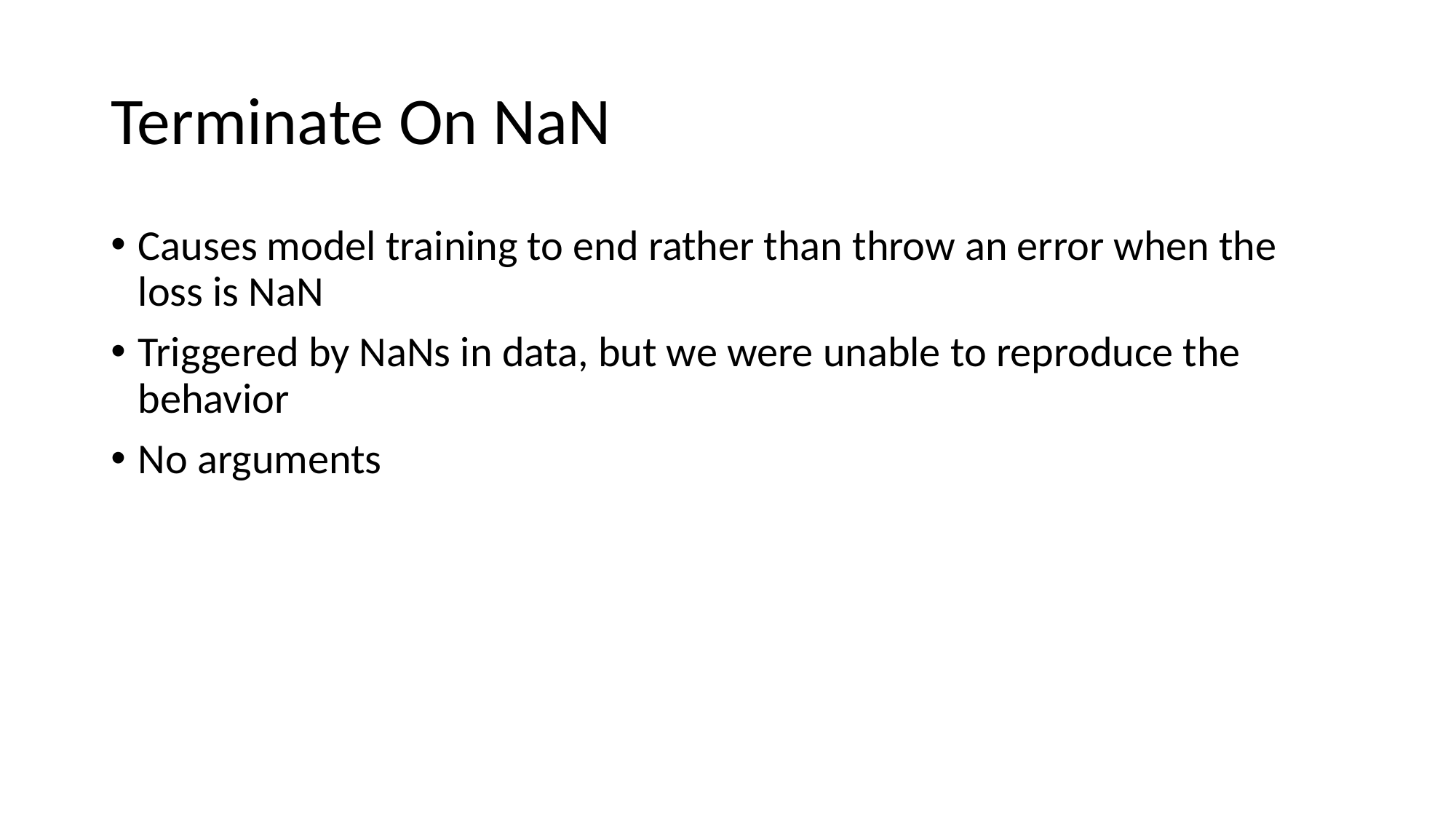

# Terminate On NaN
Causes model training to end rather than throw an error when the loss is NaN
Triggered by NaNs in data, but we were unable to reproduce the behavior
No arguments